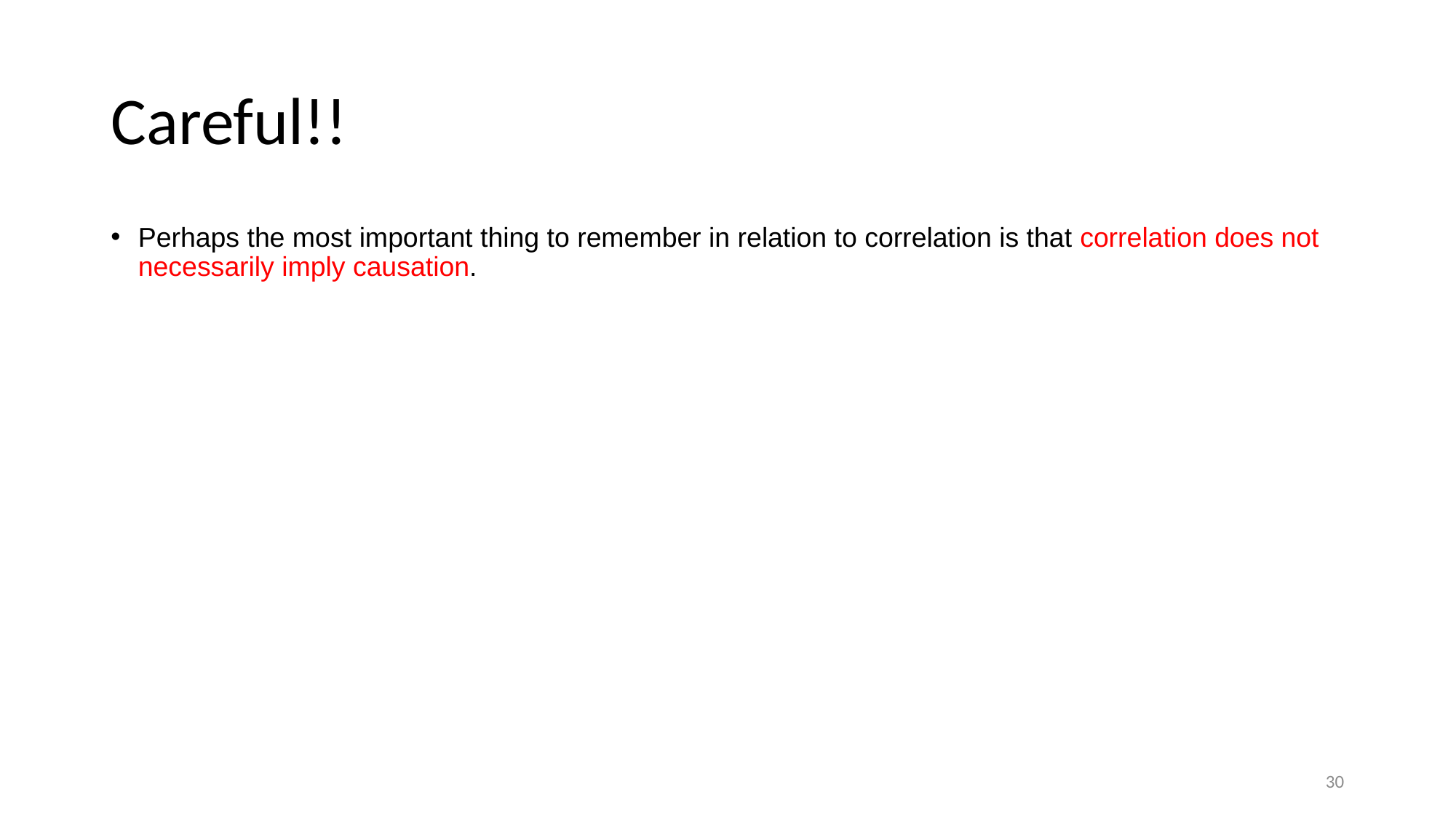

# Careful!!
Perhaps the most important thing to remember in relation to correlation is that correlation does not necessarily imply causation.
30